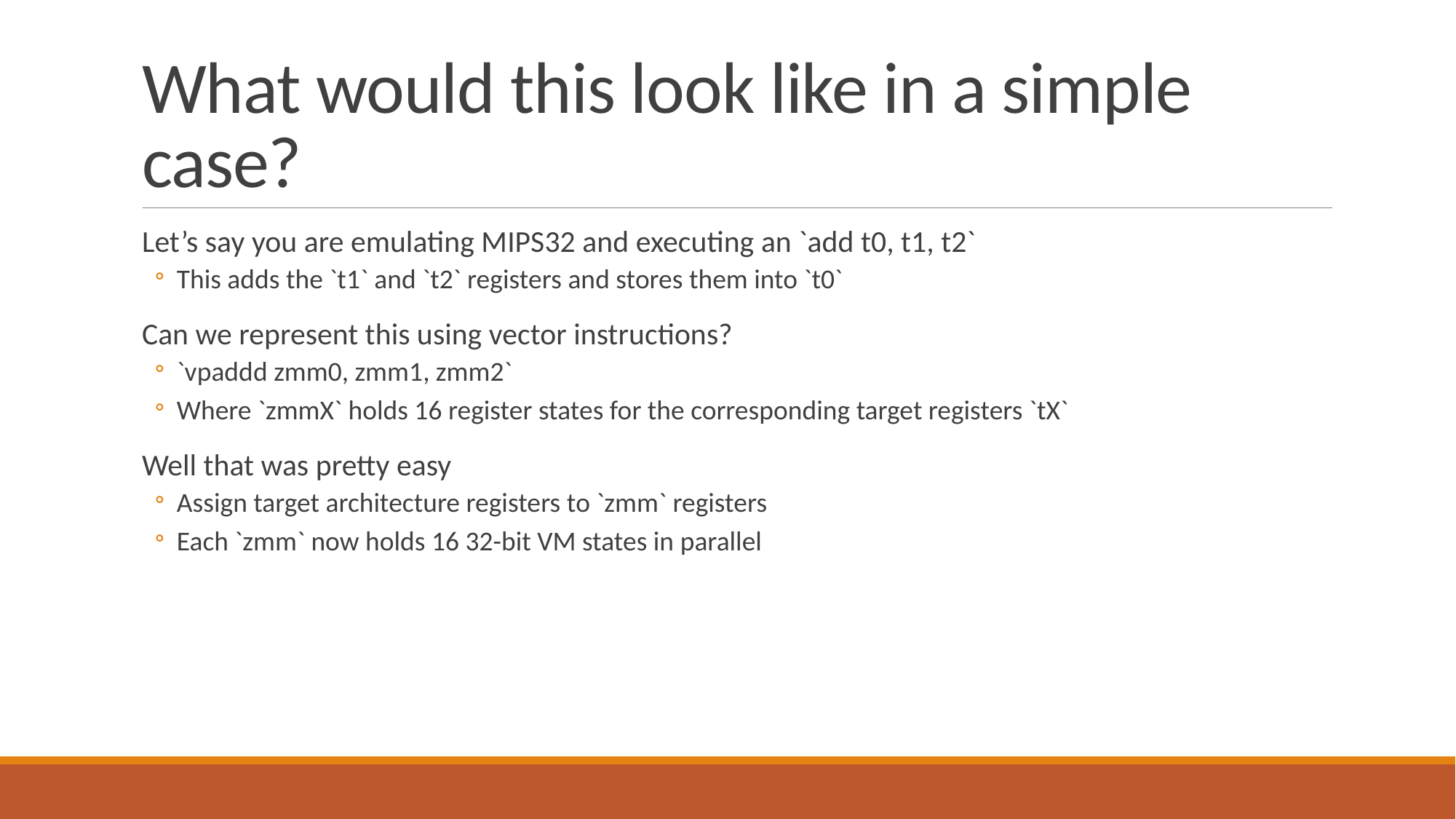

# What would this look like in a simple case?
Let’s say you are emulating MIPS32 and executing an `add t0, t1, t2`
This adds the `t1` and `t2` registers and stores them into `t0`
Can we represent this using vector instructions?
`vpaddd zmm0, zmm1, zmm2`
Where `zmmX` holds 16 register states for the corresponding target registers `tX`
Well that was pretty easy
Assign target architecture registers to `zmm` registers
Each `zmm` now holds 16 32-bit VM states in parallel